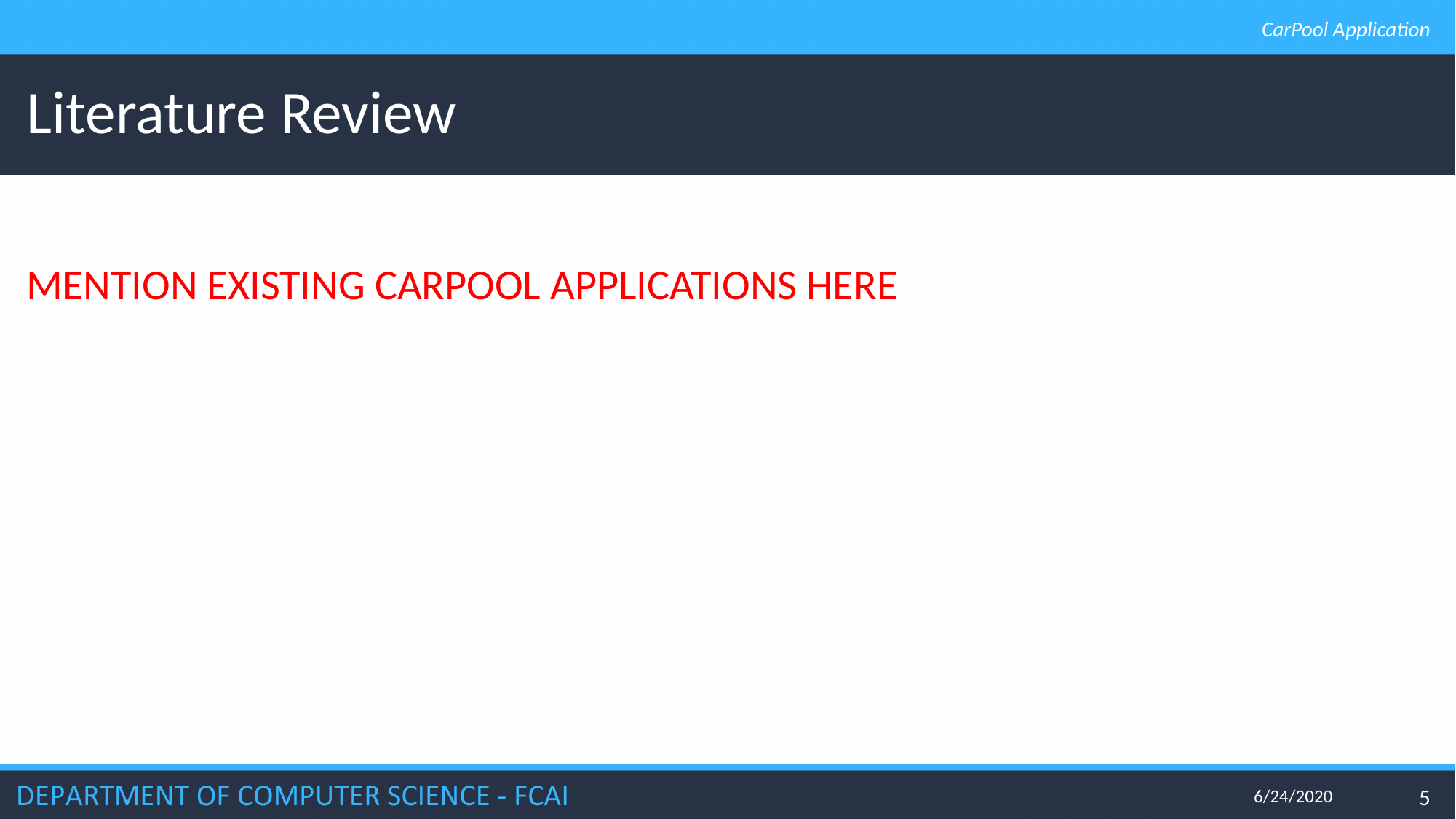

CarPool Application
# Literature Review

MENTION EXISTING CARPOOL APPLICATIONS HERE
6/24/2020
5